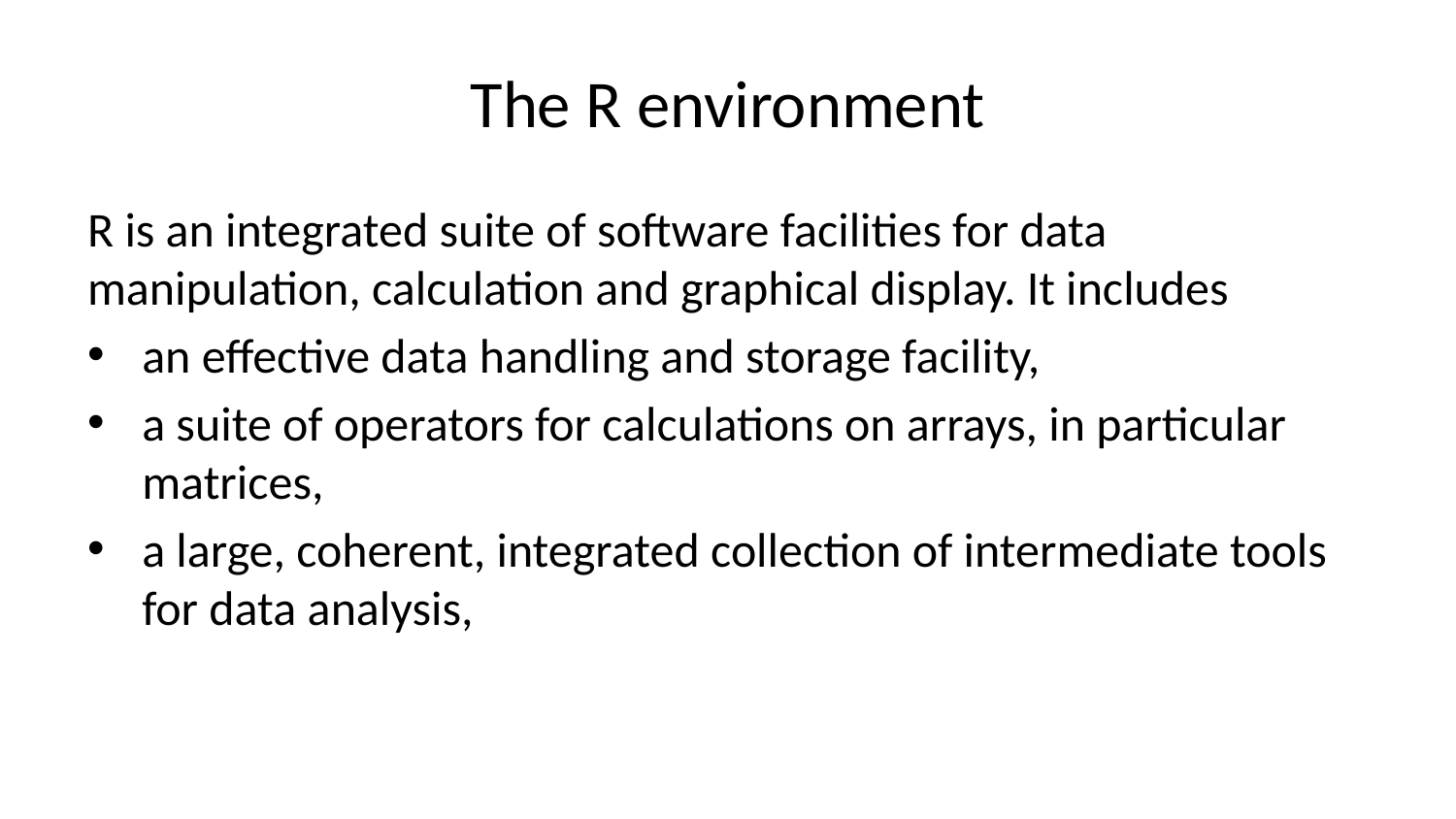

# The R environment
R is an integrated suite of software facilities for data manipulation, calculation and graphical display. It includes
an effective data handling and storage facility,
a suite of operators for calculations on arrays, in particular matrices,
a large, coherent, integrated collection of intermediate tools for data analysis,